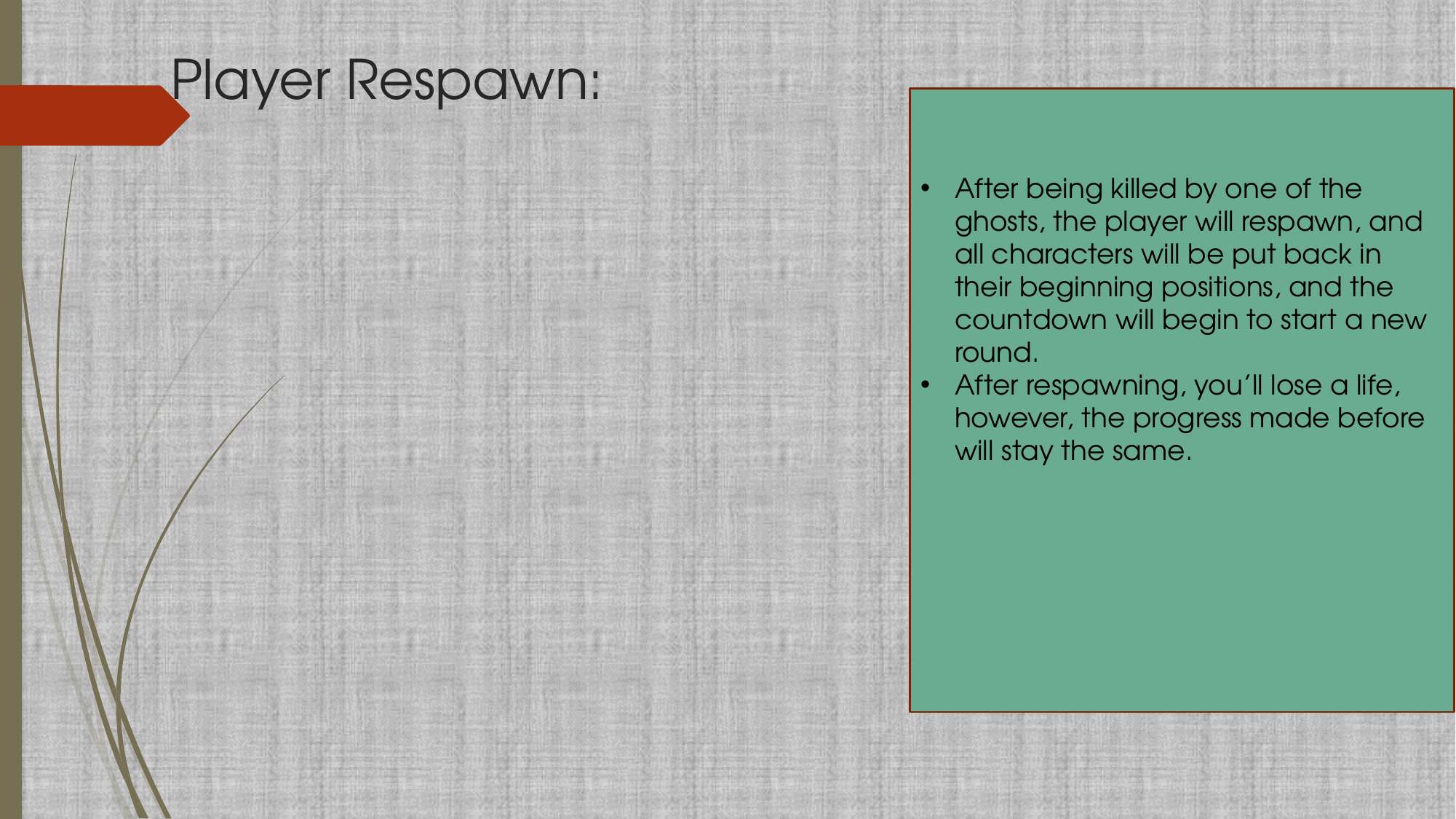

# Player Respawn:
After being killed by one of the  ghosts, the player will respawn, and all characters will be put back in their beginning positions, and the countdown will begin to start a new round.
After respawning, you’ll lose a life, however, the progress made before will stay the same.